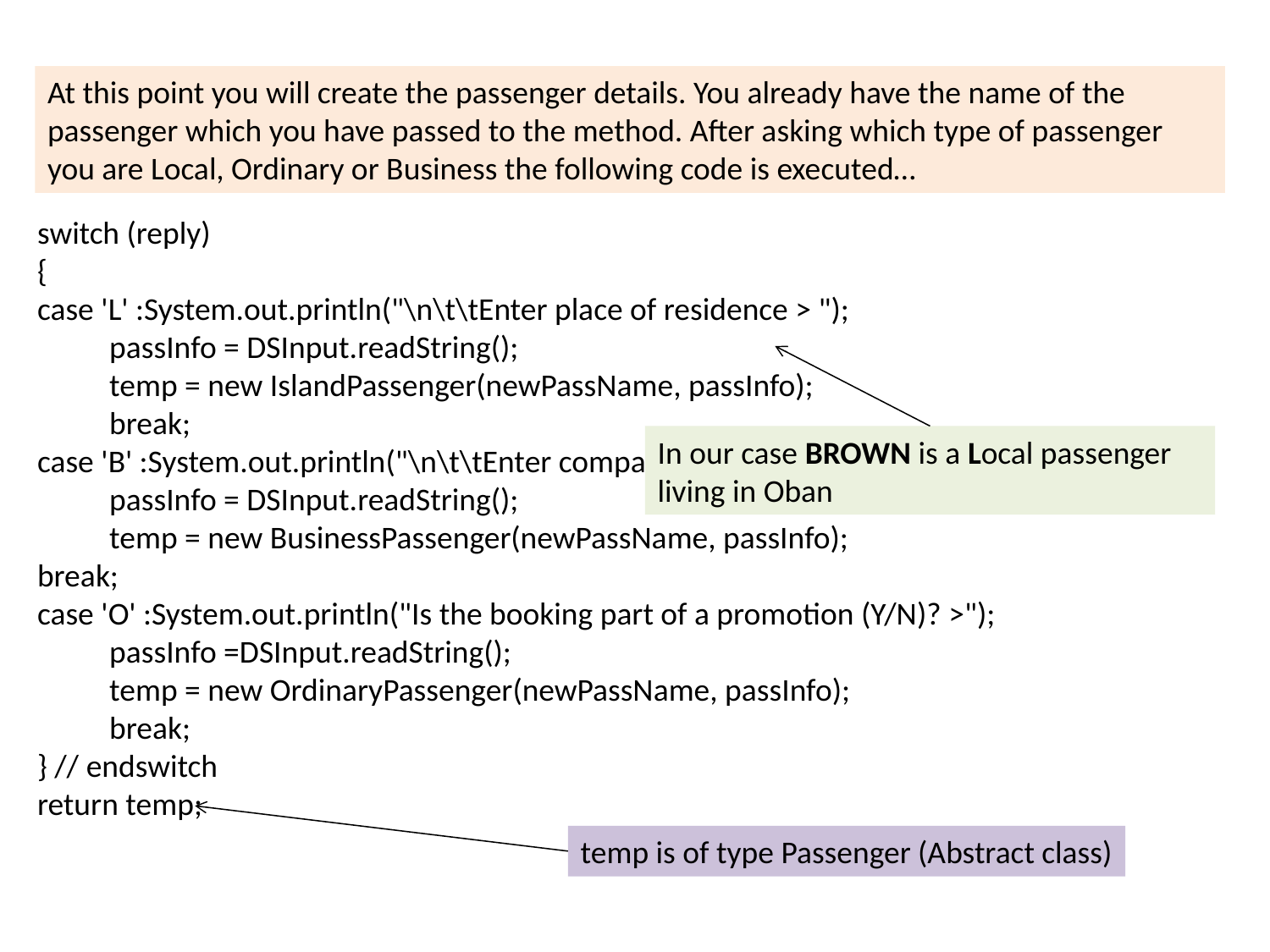

At this point you will create the passenger details. You already have the name of the passenger which you have passed to the method. After asking which type of passenger you are Local, Ordinary or Business the following code is executed…
switch (reply)
{
case 'L' :System.out.println("\n\t\tEnter place of residence > ");
          passInfo = DSInput.readString();
          temp = new IslandPassenger(newPassName, passInfo);
          break;
case 'B' :System.out.println("\n\t\tEnter company name > ");
          passInfo = DSInput.readString();
          temp = new BusinessPassenger(newPassName, passInfo);
break;
case 'O' :System.out.println("Is the booking part of a promotion (Y/N)? >");
          passInfo =DSInput.readString();
          temp = new OrdinaryPassenger(newPassName, passInfo);
          break;
} // endswitch
return temp;
In our case BROWN is a Local passenger living in Oban
temp is of type Passenger (Abstract class)